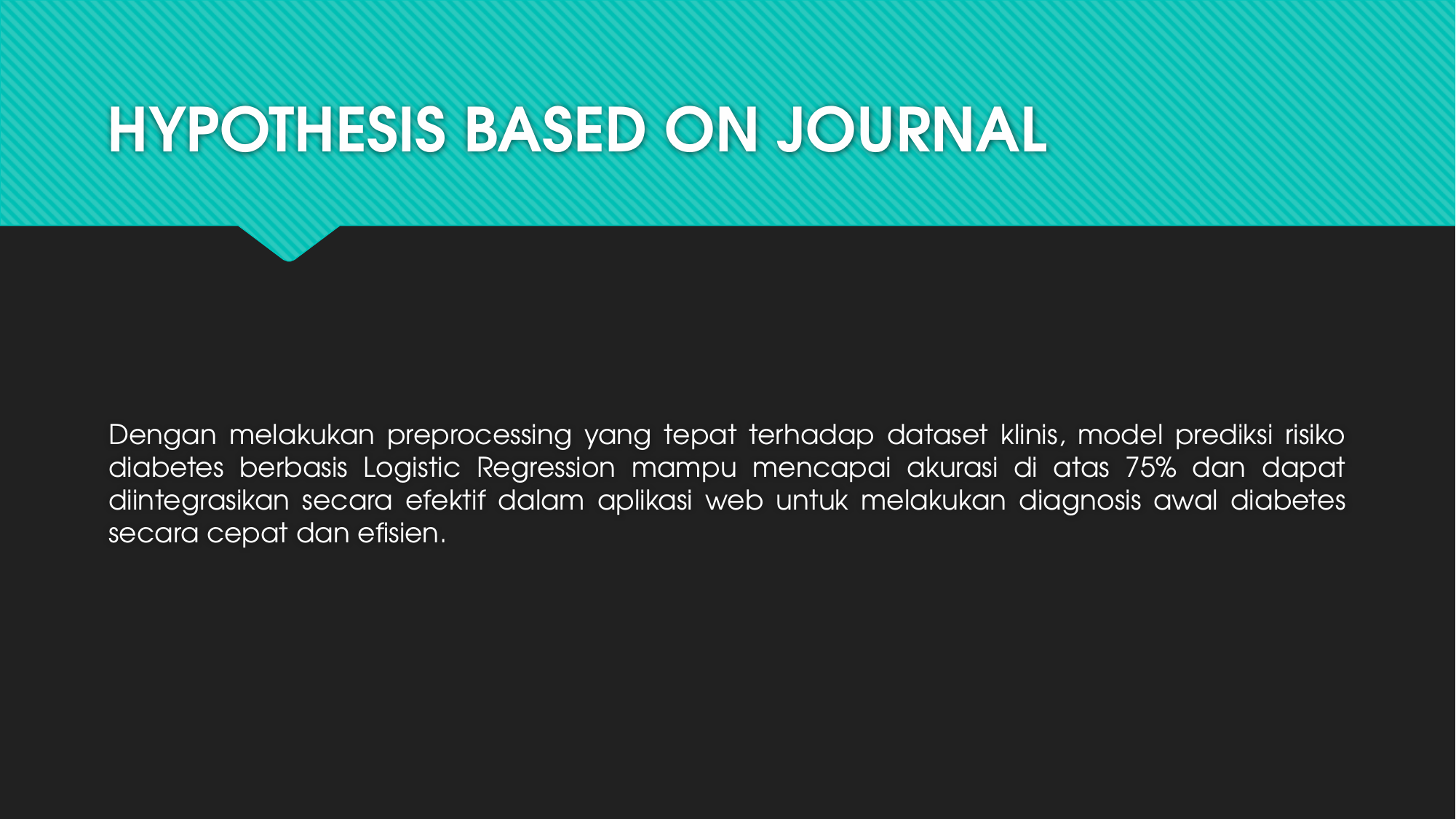

# HYPOTHESIS BASED ON JOURNAL
Dengan melakukan preprocessing yang tepat terhadap dataset klinis, model prediksi risiko diabetes berbasis Logistic Regression mampu mencapai akurasi di atas 75% dan dapat diintegrasikan secara efektif dalam aplikasi web untuk melakukan diagnosis awal diabetes secara cepat dan efisien.